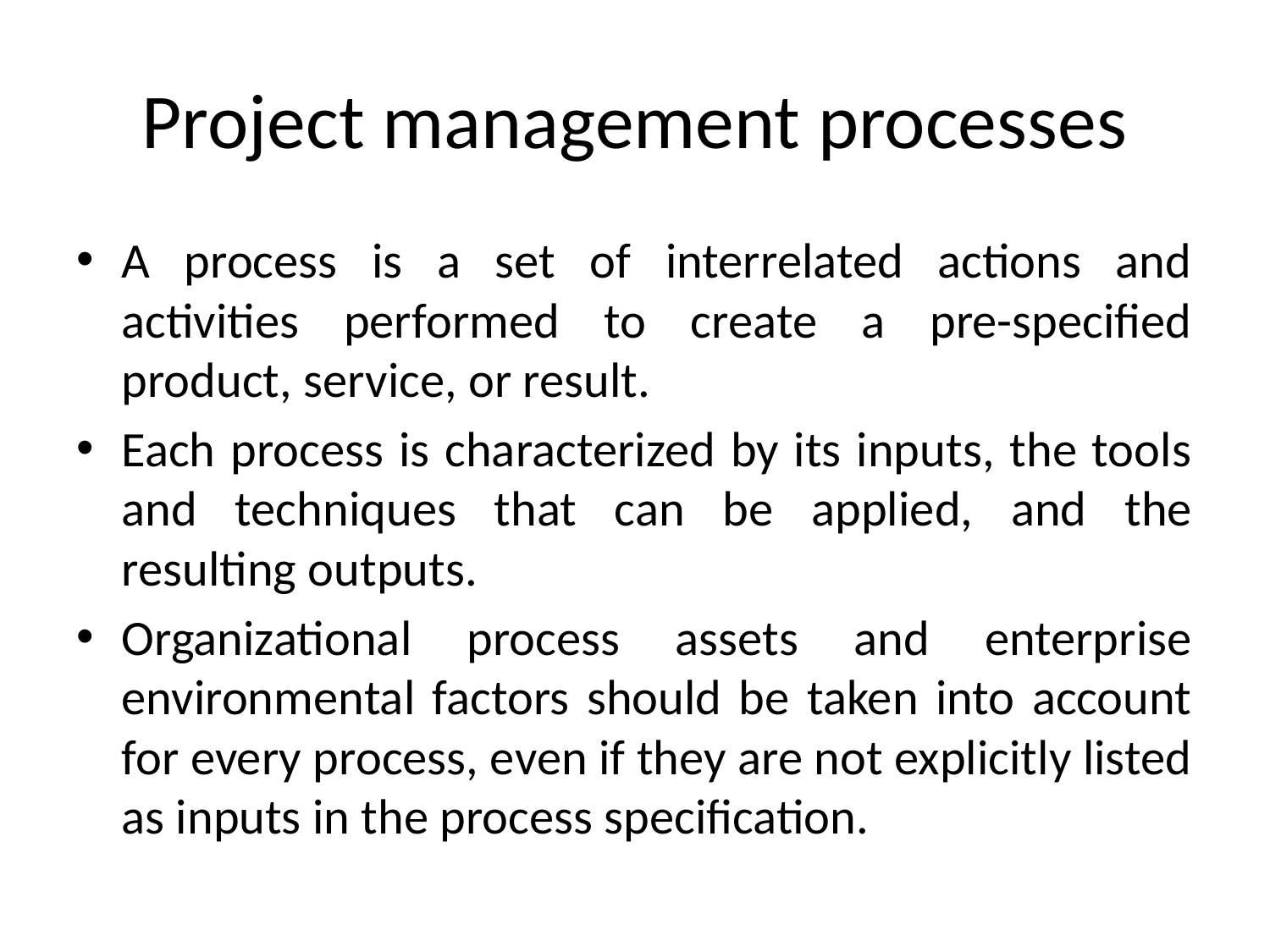

# Project management processes
A process is a set of interrelated actions and activities performed to create a pre-specified product, service, or result.
Each process is characterized by its inputs, the tools and techniques that can be applied, and the resulting outputs.
Organizational process assets and enterprise environmental factors should be taken into account for every process, even if they are not explicitly listed as inputs in the process specification.